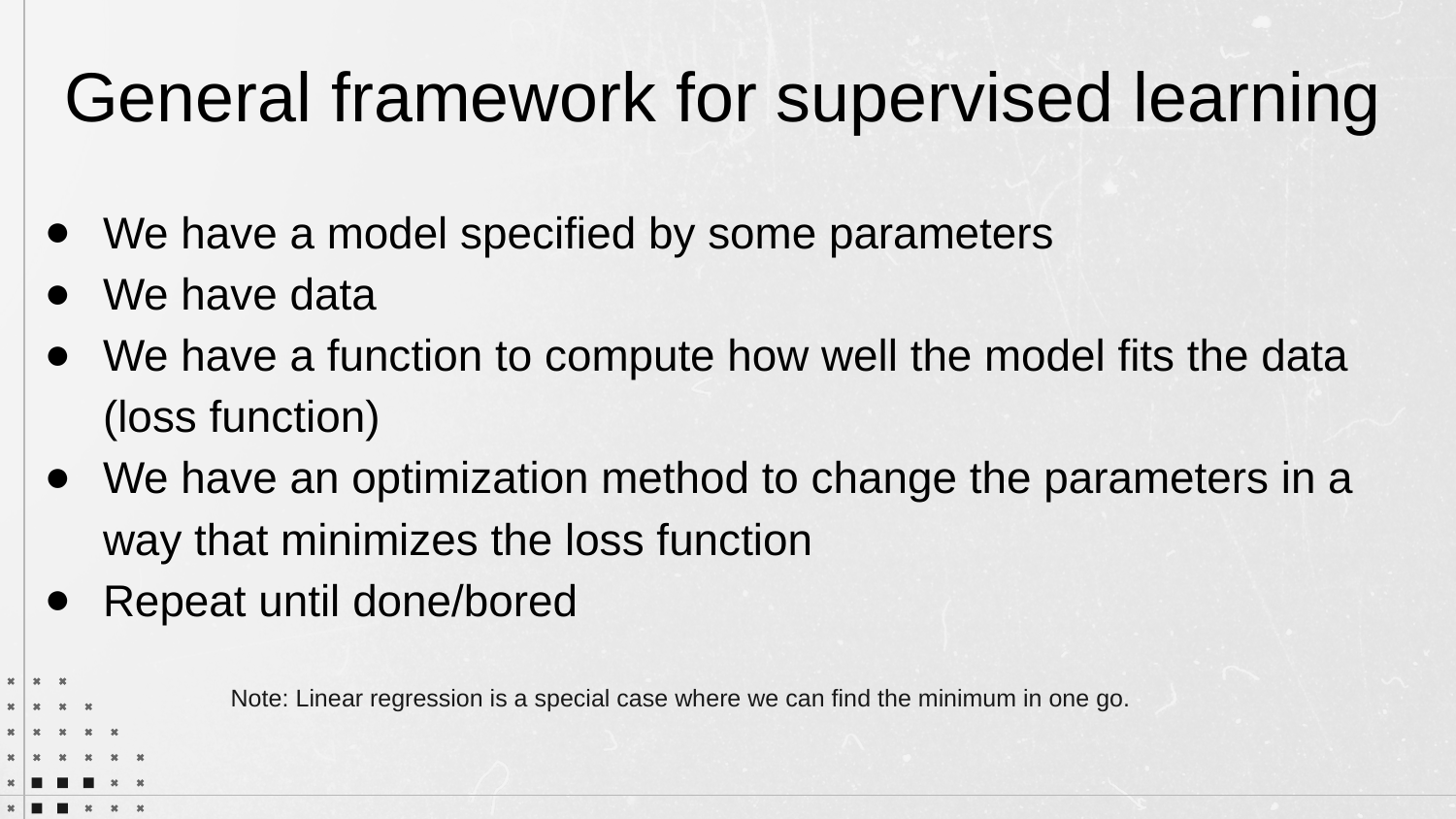

General framework for supervised learning
We have a model specified by some parameters
We have data
We have a function to compute how well the model fits the data (loss function)
We have an optimization method to change the parameters in a way that minimizes the loss function
Repeat until done/bored
Note: Linear regression is a special case where we can find the minimum in one go.